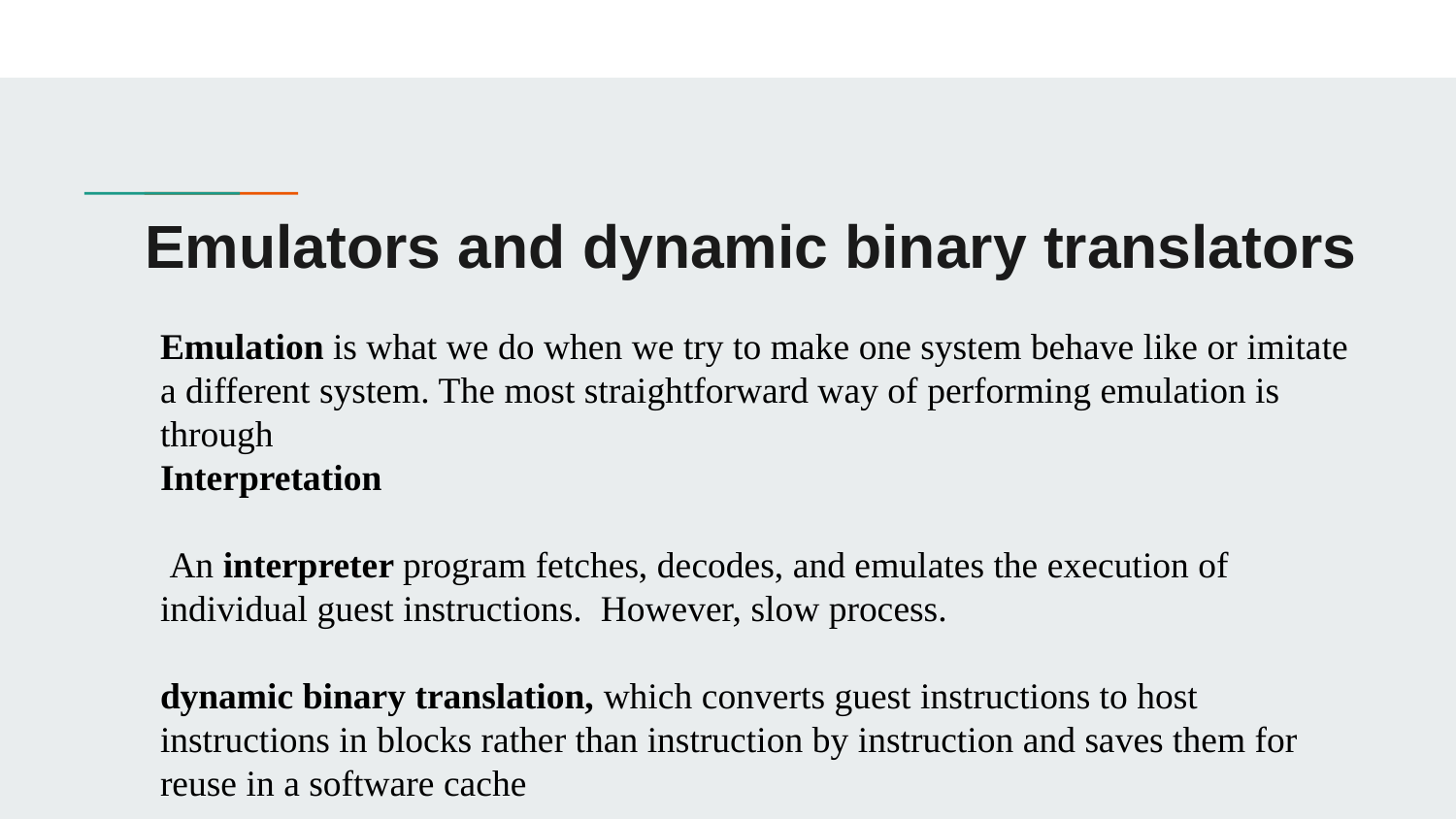

# Emulators and dynamic binary translators
Emulation is what we do when we try to make one system behave like or imitate a different system. The most straightforward way of performing emulation is through
Interpretation

 An interpreter program fetches, decodes, and emulates the execution of individual guest instructions.  However, slow process.

dynamic binary translation, which converts guest instructions to host instructions in blocks rather than instruction by instruction and saves them for reuse in a software cache